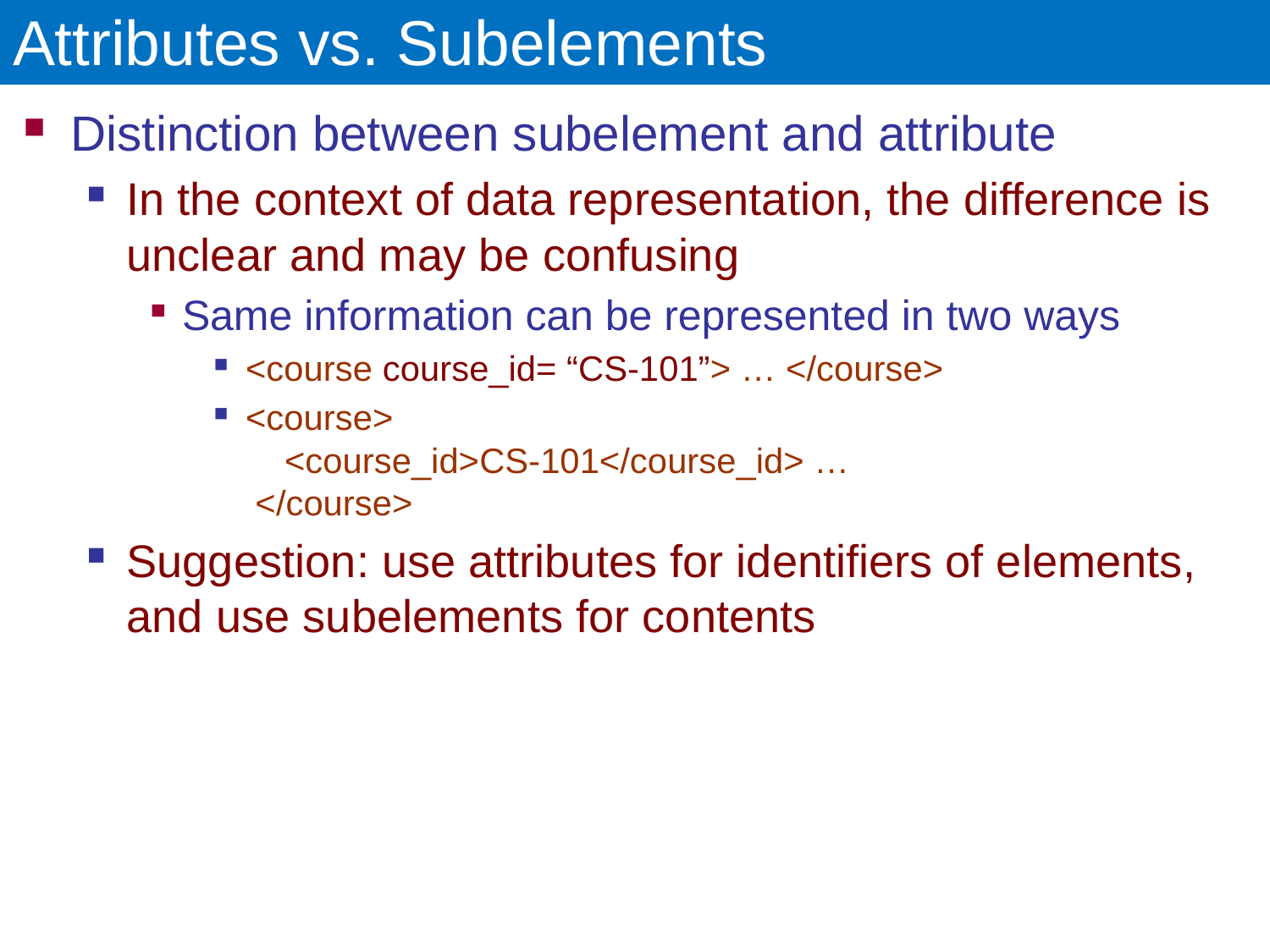

# Attributes vs. Subelements
Distinction between subelement and attribute
In the context of data representation, the difference is unclear and may be confusing
Same information can be represented in two ways
<course course_id= “CS-101”> … </course>
<course>
    <course_id>CS-101</course_id> …
 </course>
Suggestion: use attributes for identifiers of elements, and use subelements for contents